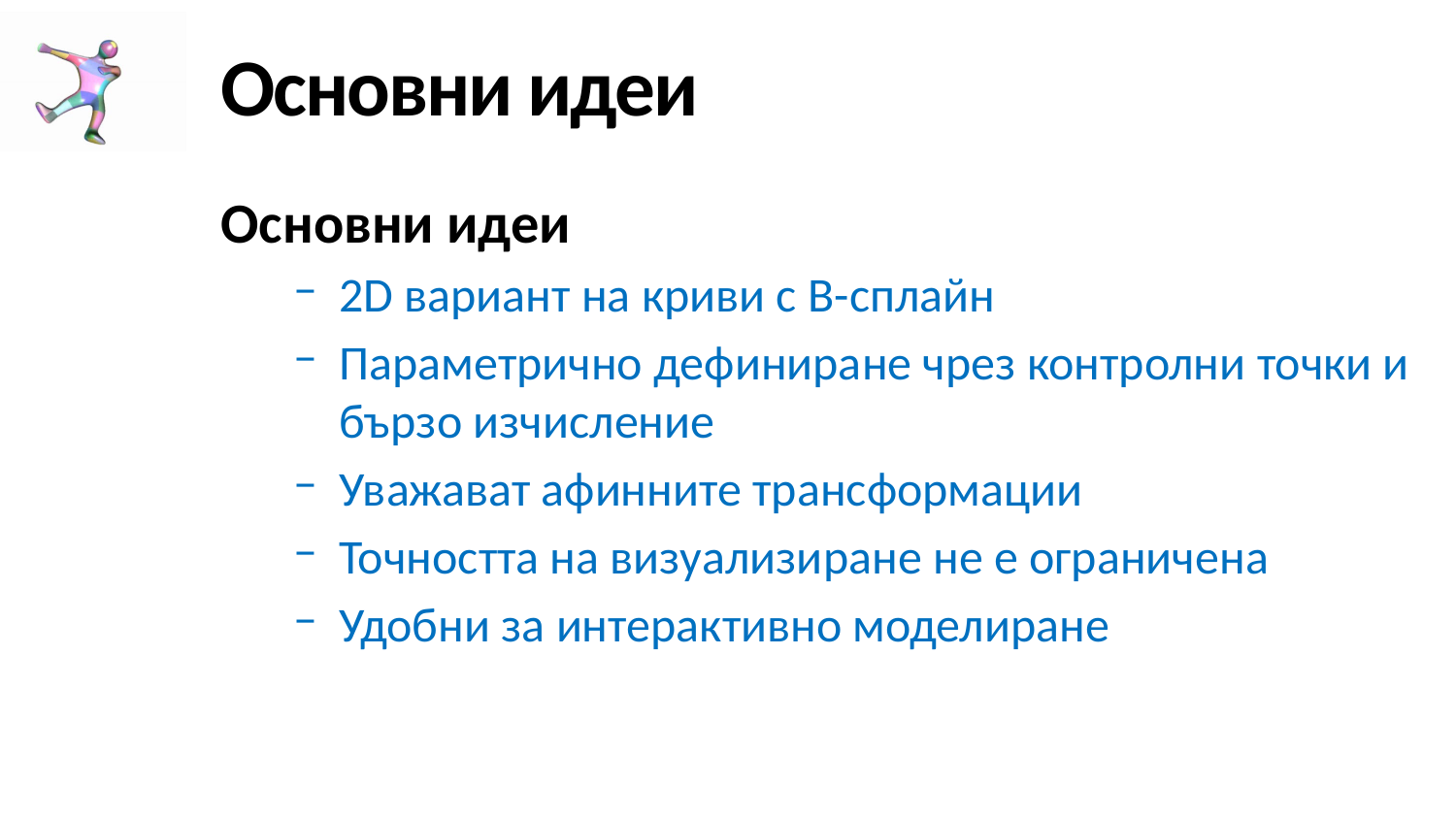

# Основни идеи
Основни идеи
2D вариант на криви с B-сплайн
Параметрично дефиниране чрез контролни точки и бързо изчисление
Уважават афинните трансформации
Точността на визуализиране не е ограничена
Удобни за интерактивно моделиране